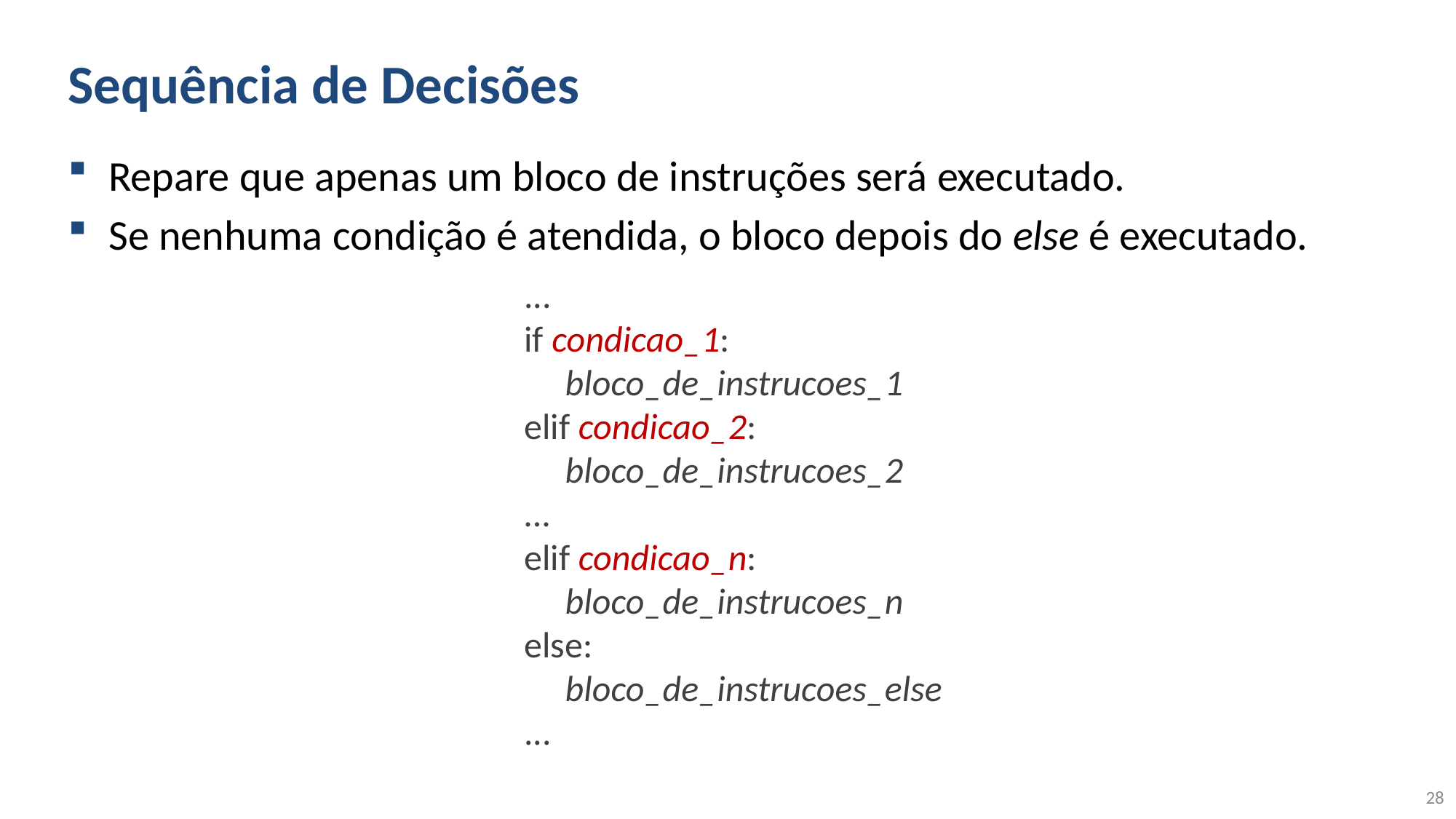

# Sequência de Decisões
Repare que apenas um bloco de instruções será executado.
Se nenhuma condição é atendida, o bloco depois do else é executado.

...
if condicao_1:
     bloco_de_instrucoes_1
elif condicao_2:
     bloco_de_instrucoes_2
...
elif condicao_n:
     bloco_de_instrucoes_n
else:
     bloco_de_instrucoes_else
...
28